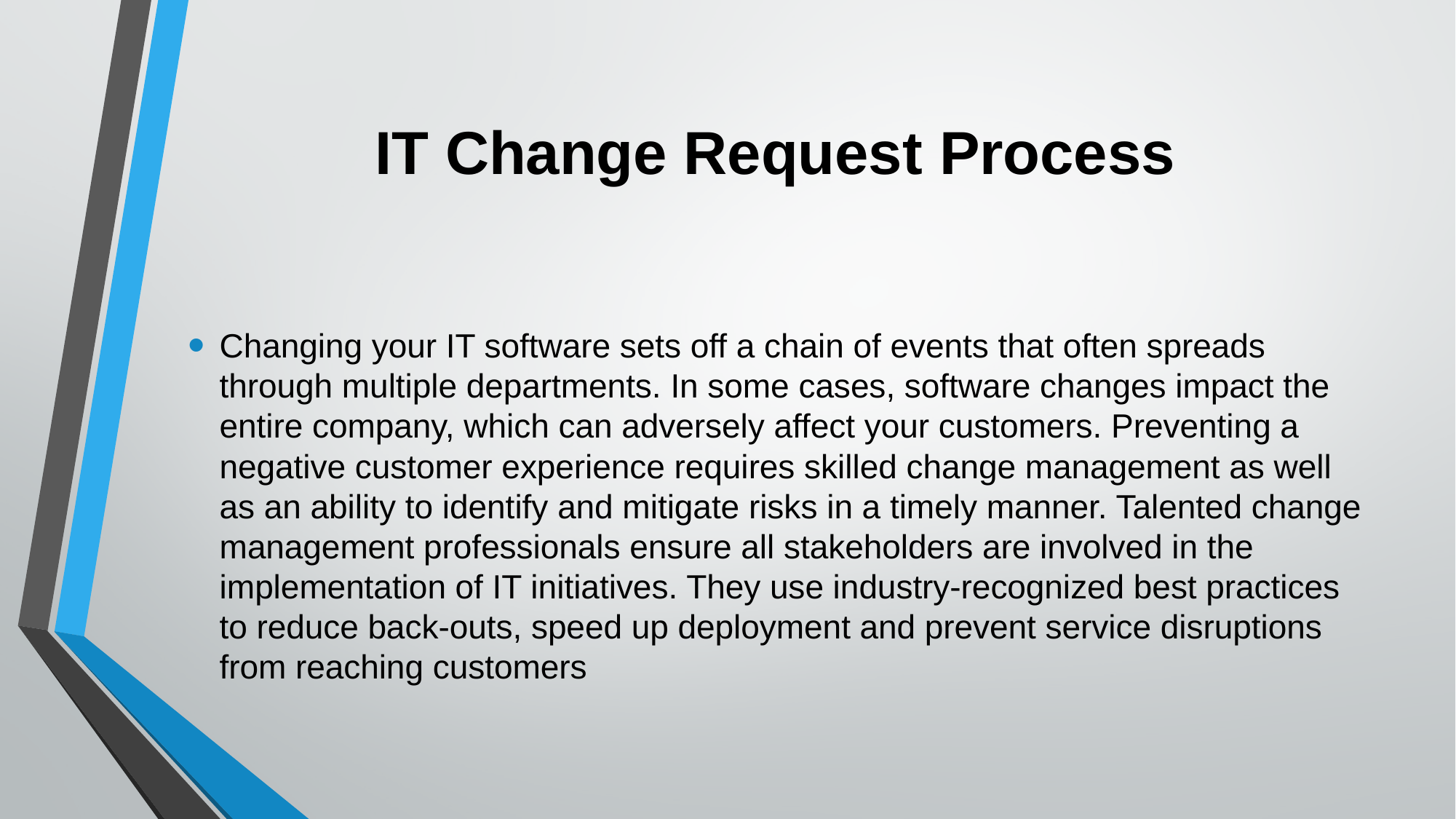

# IT Change Request Process
Changing your IT software sets off a chain of events that often spreads through multiple departments. In some cases, software changes impact the entire company, which can adversely affect your customers. Preventing a negative customer experience requires skilled change management as well as an ability to identify and mitigate risks in a timely manner. Talented change management professionals ensure all stakeholders are involved in the implementation of IT initiatives. They use industry-recognized best practices to reduce back-outs, speed up deployment and prevent service disruptions from reaching customers